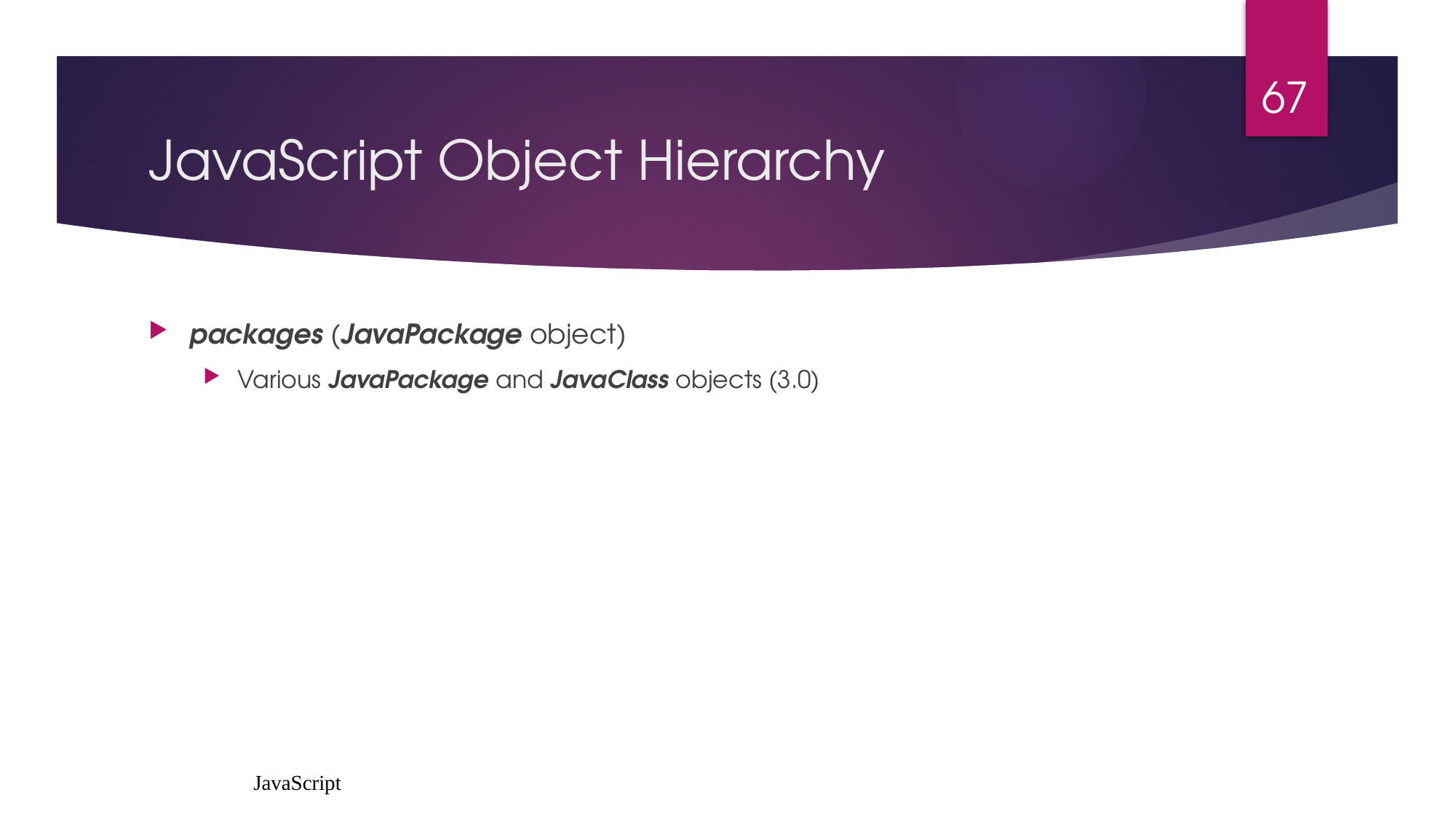

67
# JavaScript Object Hierarchy
packages (JavaPackage object)
Various JavaPackage and JavaClass objects (3.0)
JavaScript